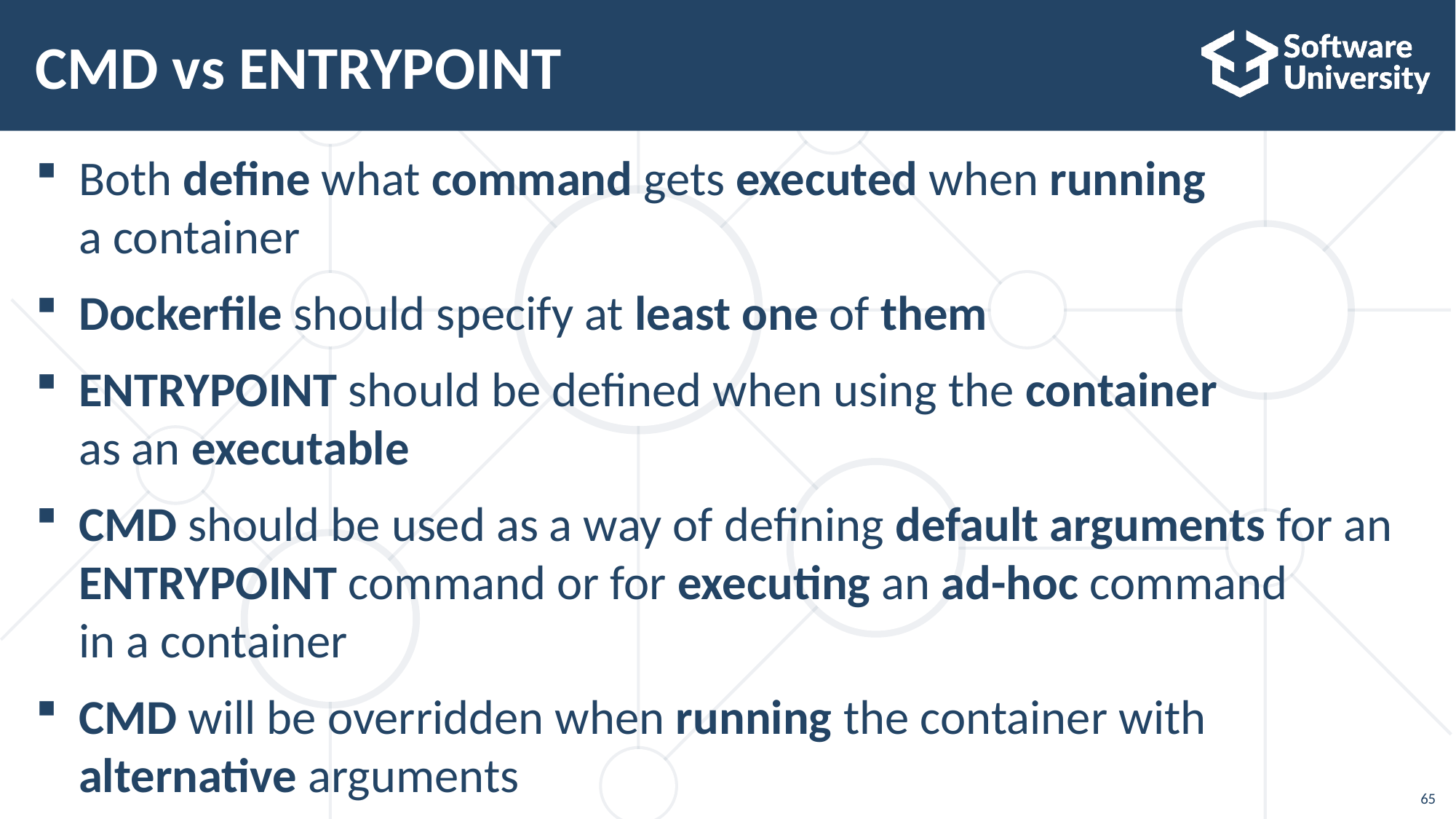

# CMD vs ENTRYPOINT
Both define what command gets executed when running
a container
Dockerfile should specify at least one of them
ENTRYPOINT should be defined when using the container
as an executable
CMD should be used as a way of defining default arguments for an ENTRYPOINT command or for executing an ad-hoc command
in a container
CMD will be overridden when running the container with alternative arguments
65